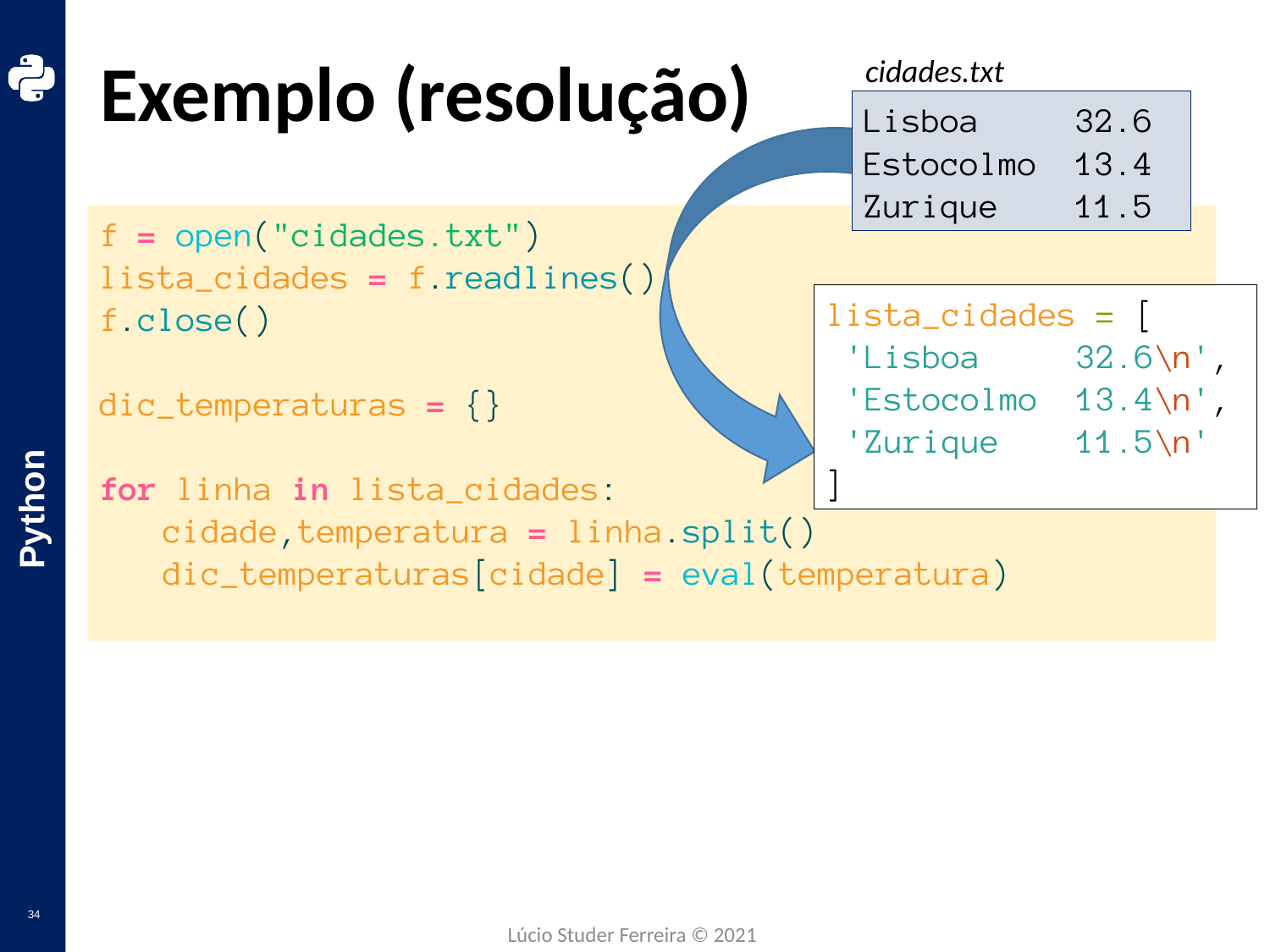

# Exemplo (resolução)
cidades.txt
Lisboa     32.6
Estocolmo  13.4
Zurique    11.5

f = open("cidades.txt")
lista_cidades = f.readlines()
f.close()
dic_temperaturas = {}
for linha in lista_cidades:
cidade,temperatura = linha.split()
dic_temperaturas[cidade] = eval(temperatura)

lista_cidades = [
 'Lisboa     32.6\n',
 'Estocolmo  13.4\n',
 'Zurique    11.5\n'
]